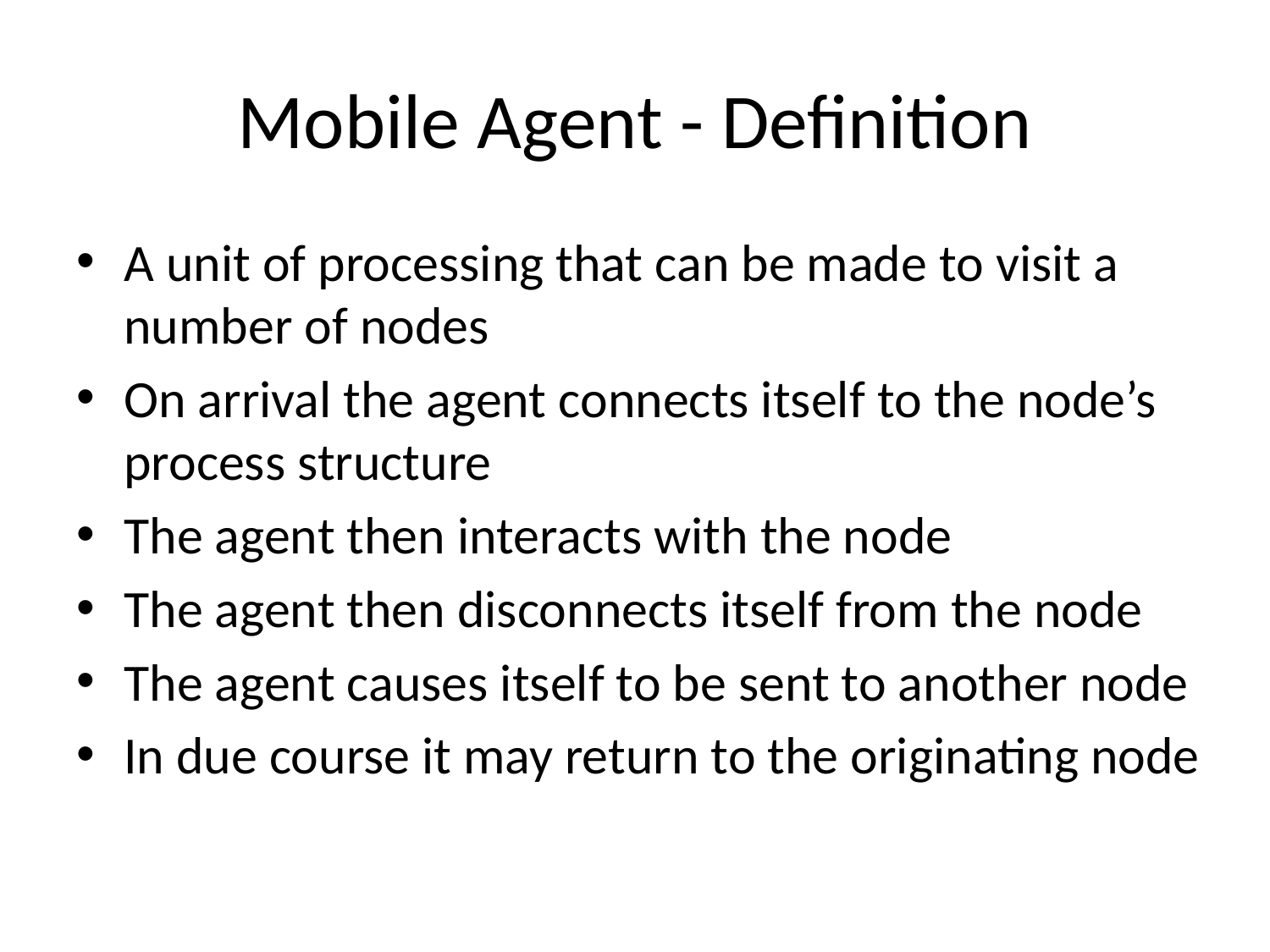

# Mobile Agent - Definition
A unit of processing that can be made to visit a number of nodes
On arrival the agent connects itself to the node’s process structure
The agent then interacts with the node
The agent then disconnects itself from the node
The agent causes itself to be sent to another node
In due course it may return to the originating node